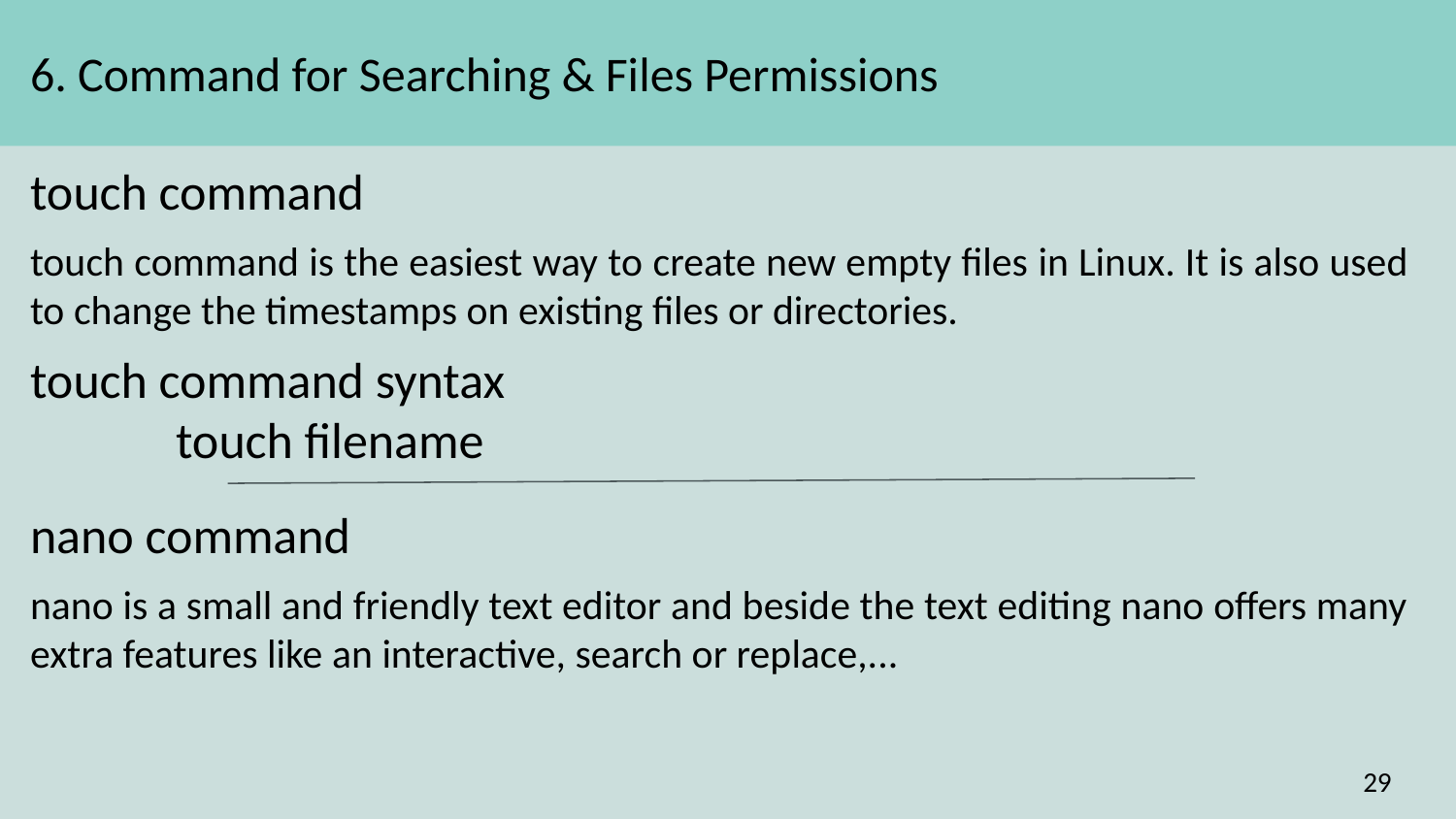

6. Command for Searching & Files Permissions
touch command
touch command is the easiest way to create new empty files in Linux. It is also used to change the timestamps on existing files or directories.
touch command syntax
	touch filename
nano command
nano is a small and friendly text editor and beside the text editing nano offers many extra features like an interactive, search or replace,...
29